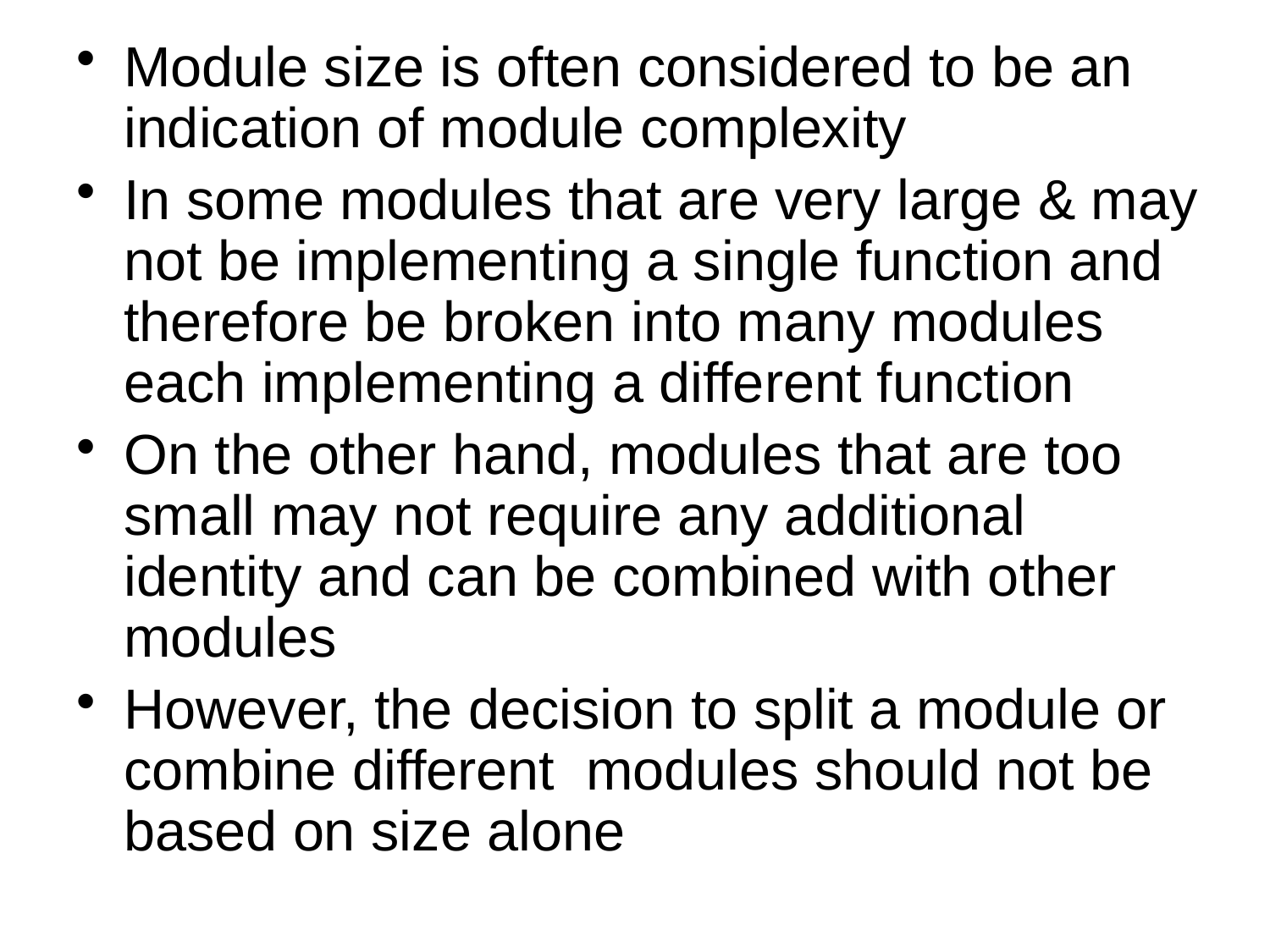

Module size is often considered to be an indication of module complexity
In some modules that are very large & may not be implementing a single function and therefore be broken into many modules each implementing a different function
On the other hand, modules that are too small may not require any additional identity and can be combined with other modules
However, the decision to split a module or combine different  modules should not be based on size alone